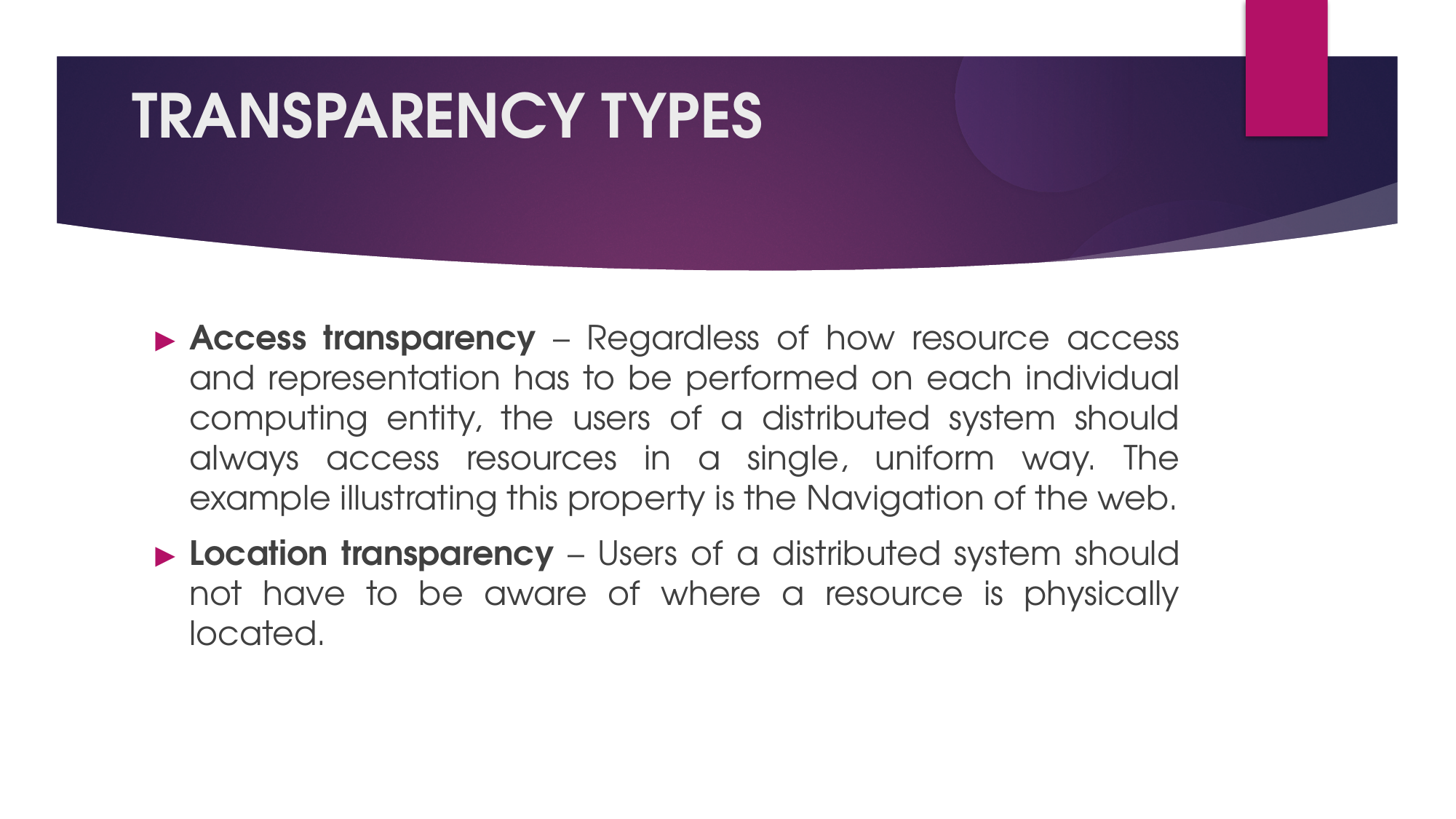

TRANSPARENCY TYPES
Access transparency – Regardless of how resource access and representation has to be performed on each individual computing entity, the users of a distributed system should always access resources in a single, uniform way. The example illustrating this property is the Navigation of the web.
Location transparency – Users of a distributed system should not have to be aware of where a resource is physically located.